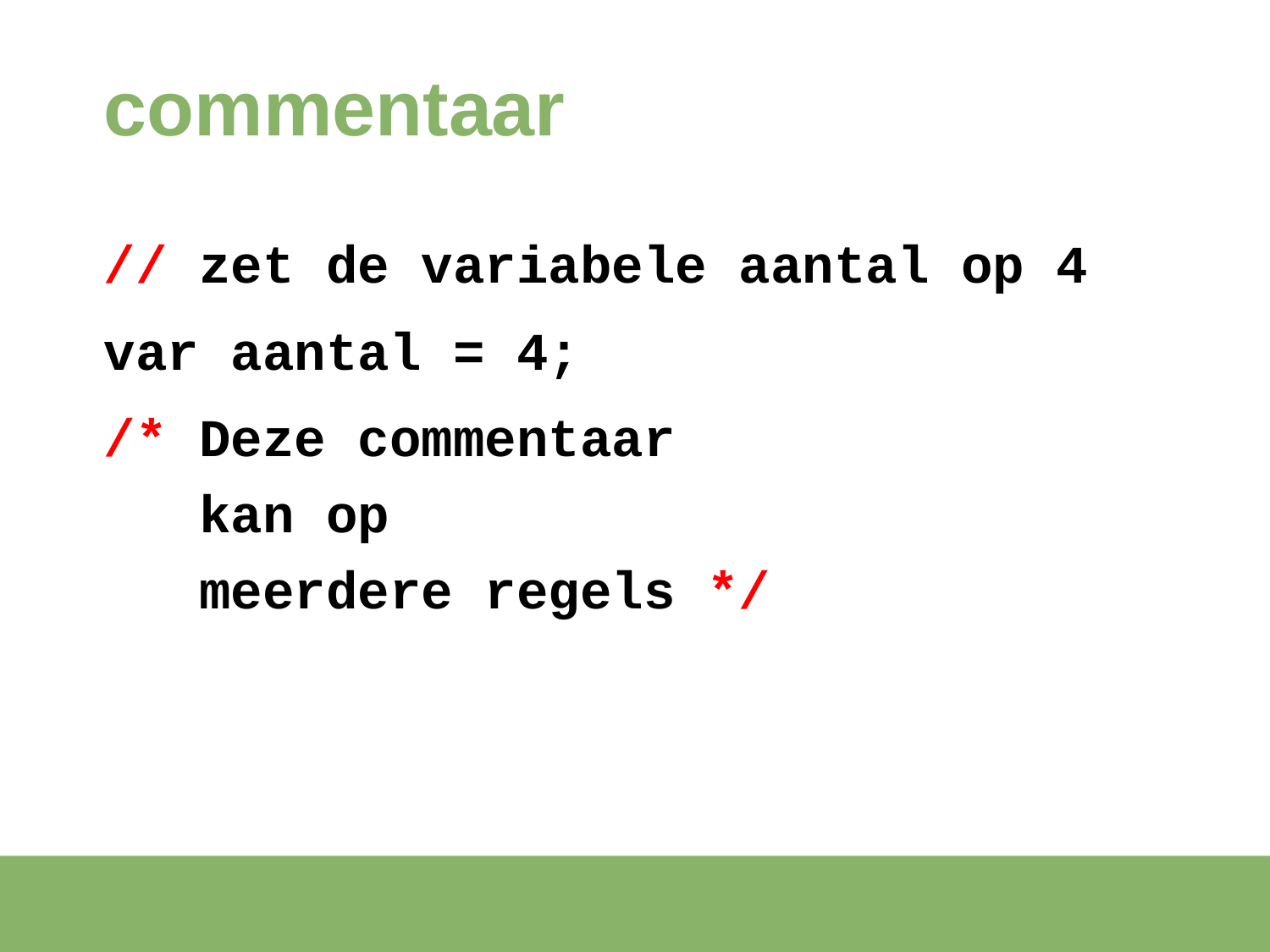

# commentaar
// zet de variabele aantal op 4
var aantal = 4;
/* Deze commentaar
   kan op
   meerdere regels */